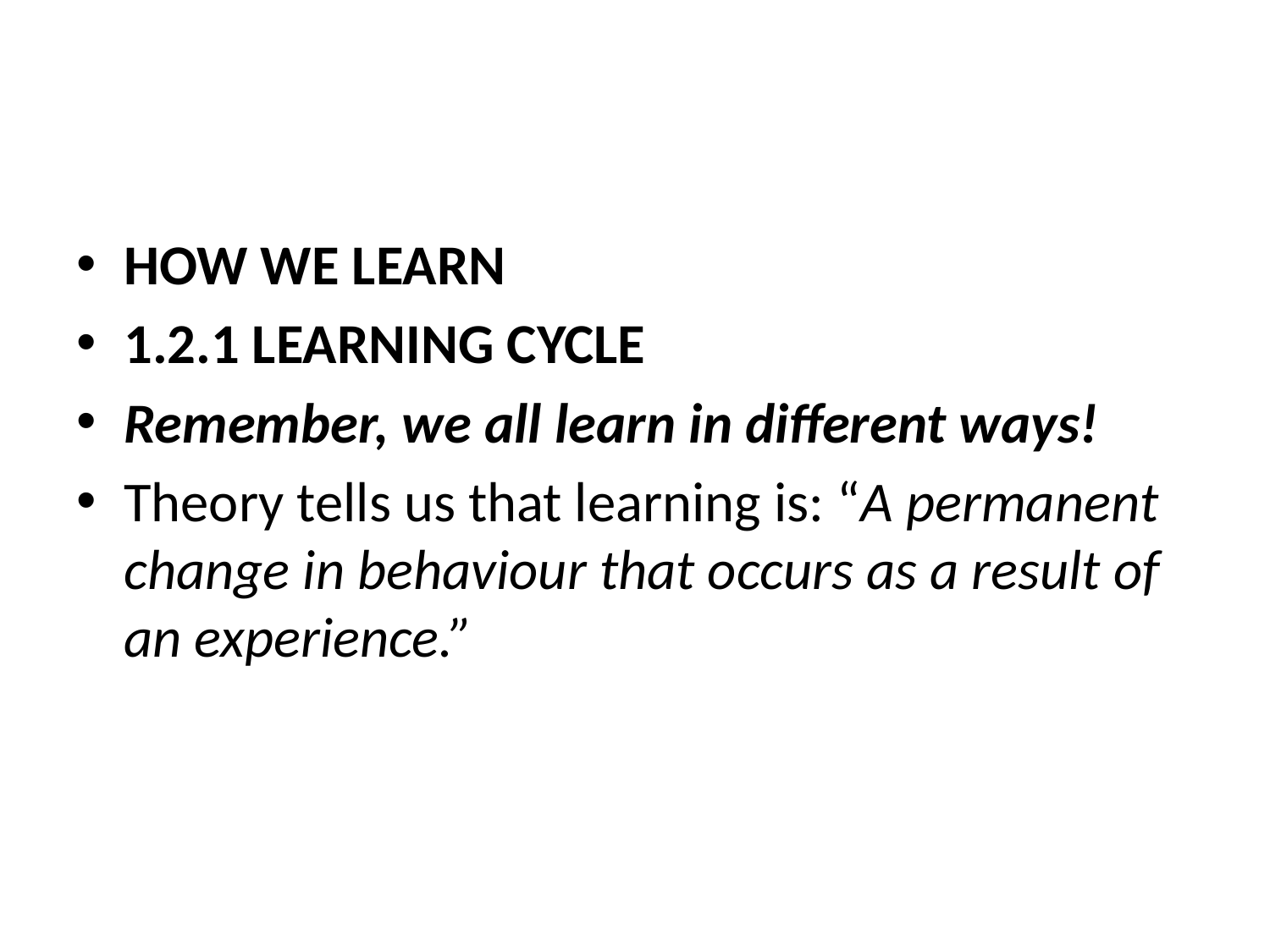

#
HOW WE LEARN
1.2.1 LEARNING CYCLE
Remember, we all learn in different ways!
Theory tells us that learning is: “A permanent change in behaviour that occurs as a result of an experience.”